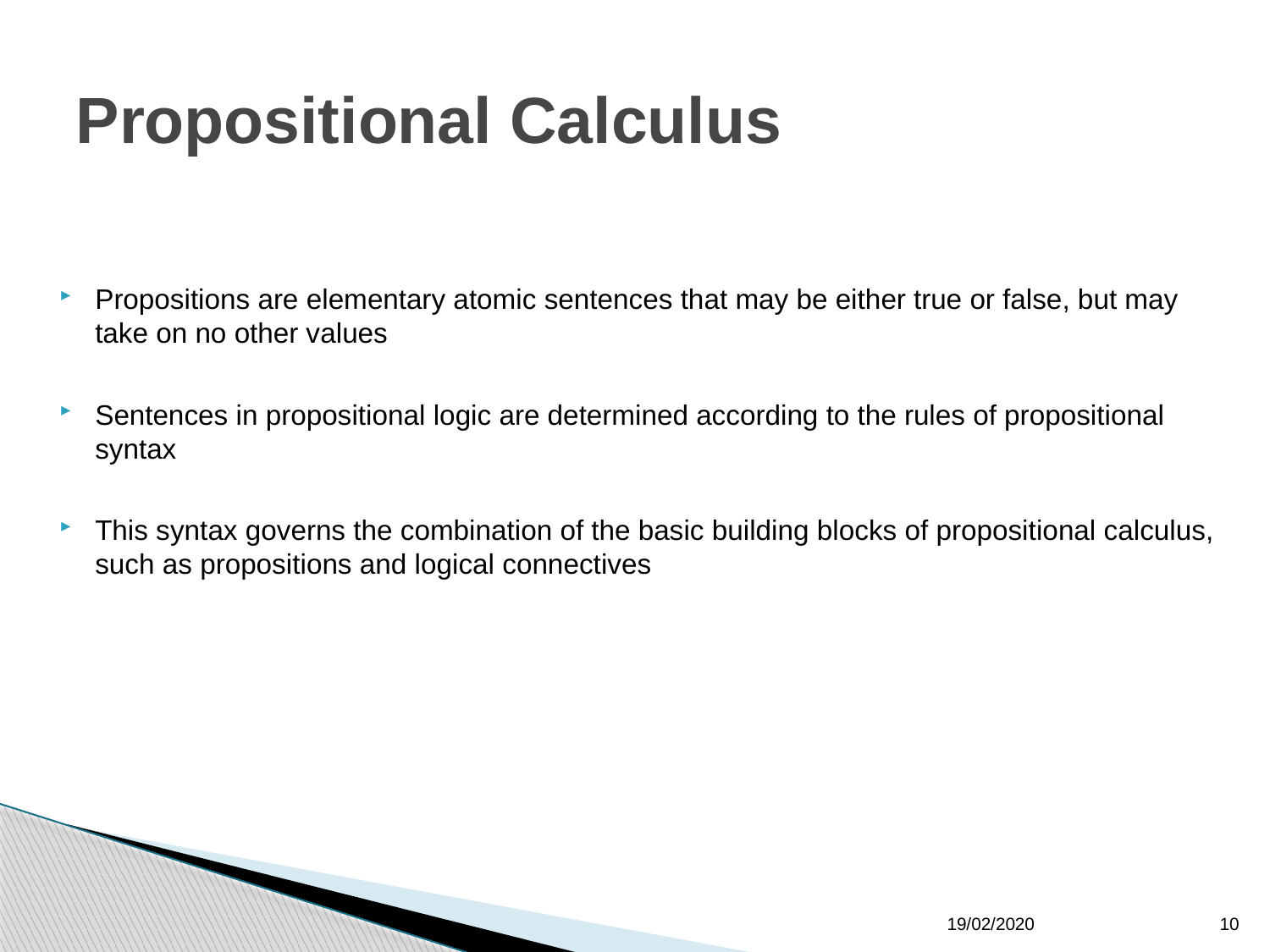

# Propositional Calculus
Propositions are elementary atomic sentences that may be either true or false, but may take on no other values

Sentences in propositional logic are determined according to the rules of propositional syntax

This syntax governs the combination of the basic building blocks of propositional calculus, such as propositions and logical connectives
19/02/2020
10